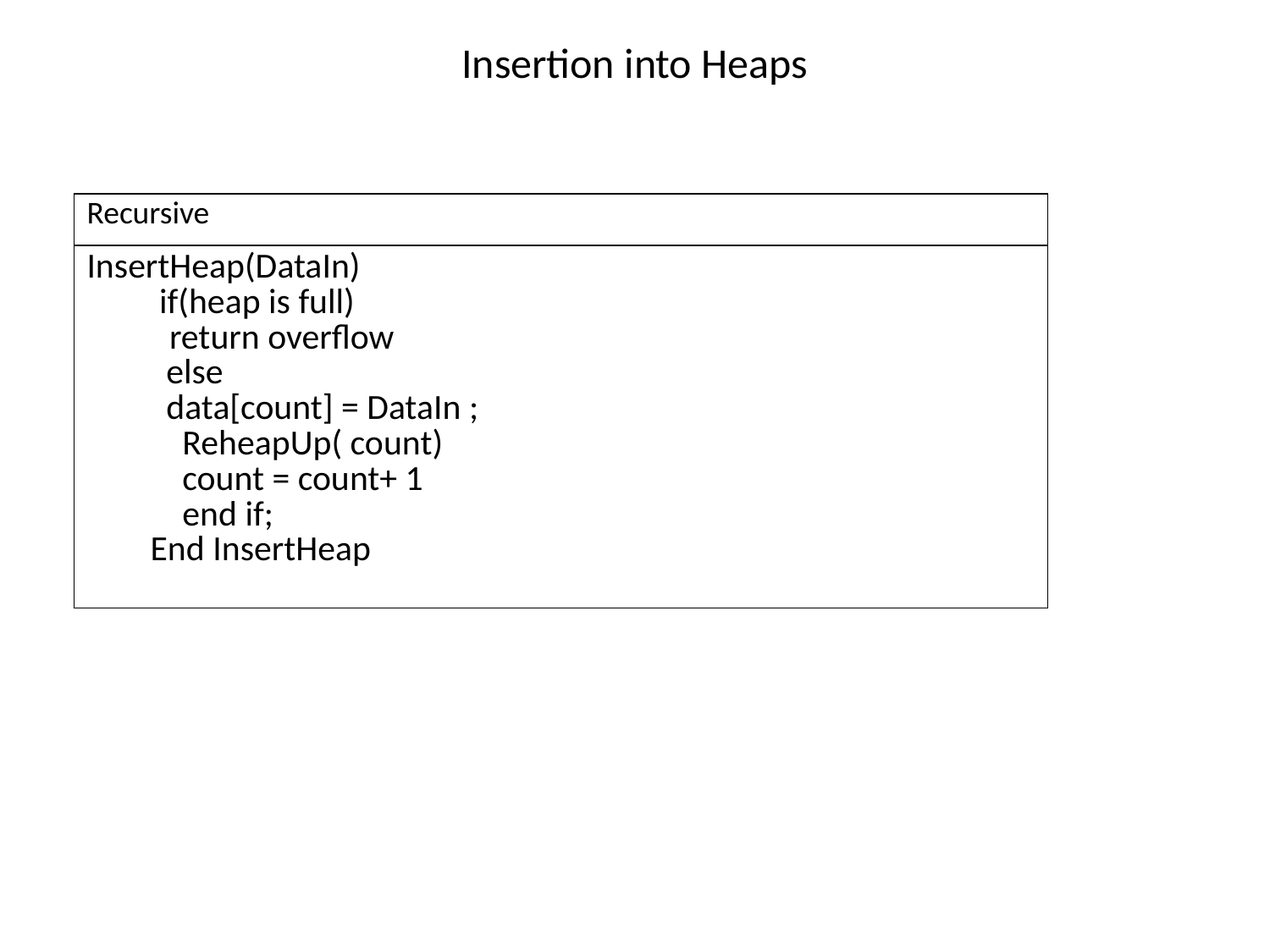

# Insertion into Heaps
| Recursive |
| --- |
| InsertHeap(DataIn) if(heap is full) return overflow else data[count] = DataIn ; ReheapUp( count) count = count+ 1 end if; End InsertHeap |